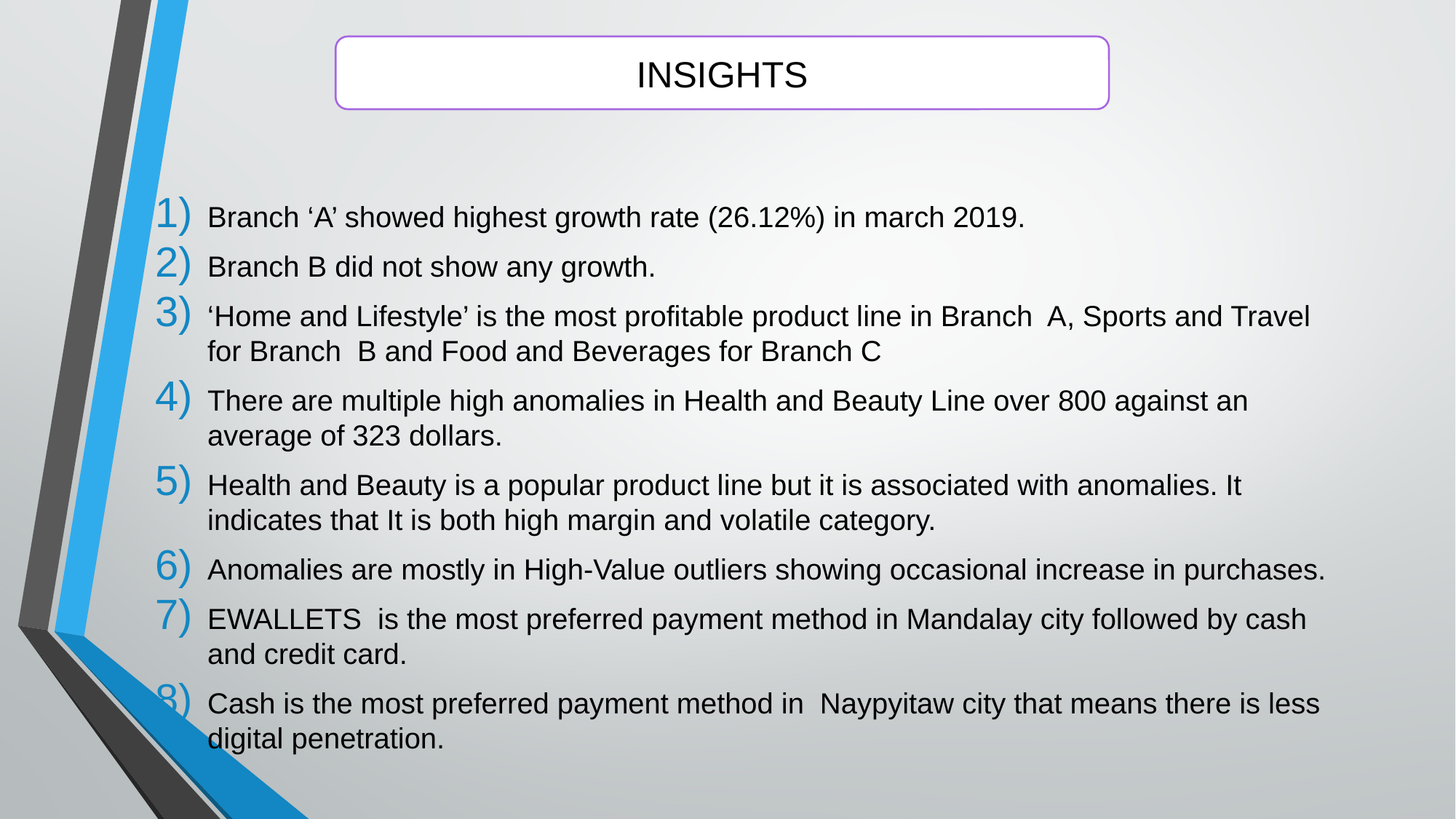

INSIGHTS
Branch ‘A’ showed highest growth rate (26.12%) in march 2019.
Branch B did not show any growth.
‘Home and Lifestyle’ is the most profitable product line in Branch  A, Sports and Travel for Branch  B and Food and Beverages for Branch C
There are multiple high anomalies in Health and Beauty Line over 800 against an average of 323 dollars.
Health and Beauty is a popular product line but it is associated with anomalies. It indicates that It is both high margin and volatile category.
Anomalies are mostly in High-Value outliers showing occasional increase in purchases.
EWALLETS  is the most preferred payment method in Mandalay city followed by cash and credit card.
Cash is the most preferred payment method in  Naypyitaw city that means there is less digital penetration.